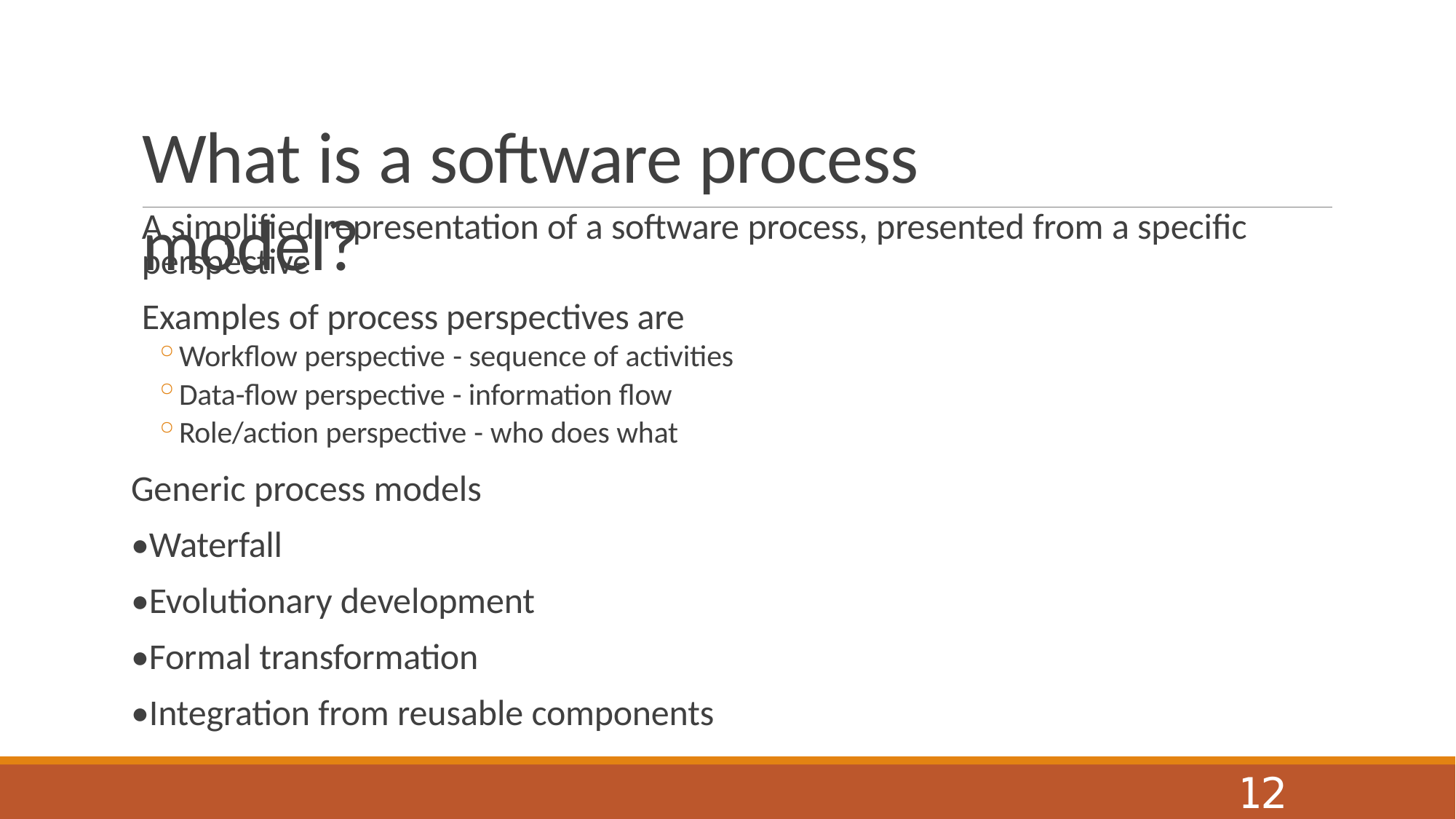

# What is a software process model?
A simplified representation of a software process, presented from a specific  perspective
Examples of process perspectives are
Workflow perspective - sequence of activities
Data-flow perspective - information flow
Role/action perspective - who does what
Generic process models
•Waterfall
•Evolutionary development
•Formal transformation
•Integration from reusable components

12